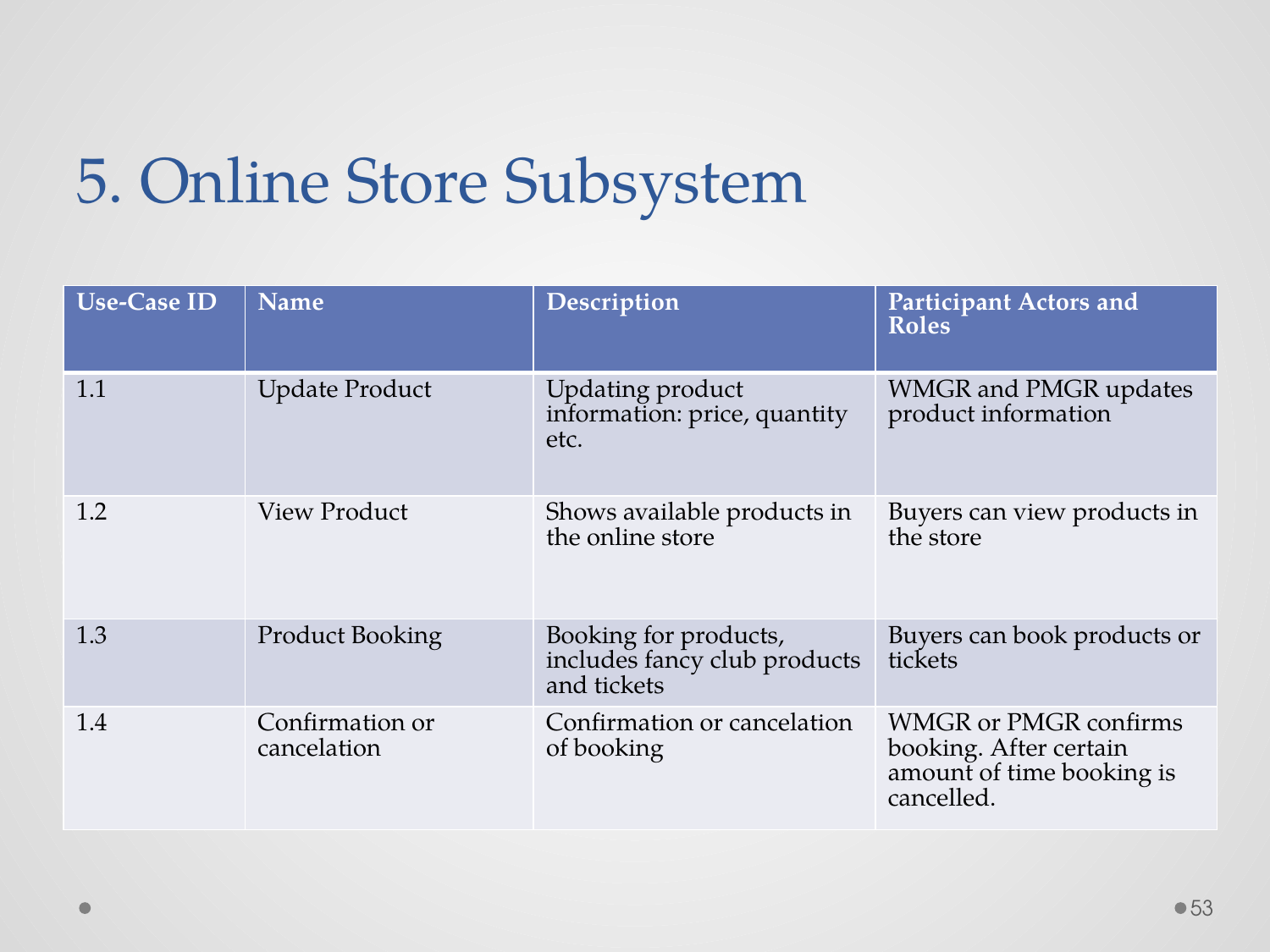

# 5. Online Store Subsystem
| Use-Case ID | Name | Description | Participant Actors and Roles |
| --- | --- | --- | --- |
| 1.1 | Update Product | Updating product information: price, quantity etc. | WMGR and PMGR updates product information |
| 1.2 | View Product | Shows available products in the online store | Buyers can view products in the store |
| 1.3 | Product Booking | Booking for products, includes fancy club products and tickets | Buyers can book products or tickets |
| 1.4 | Confirmation or cancelation | Confirmation or cancelation of booking | WMGR or PMGR confirms booking. After certain amount of time booking is cancelled. |
53